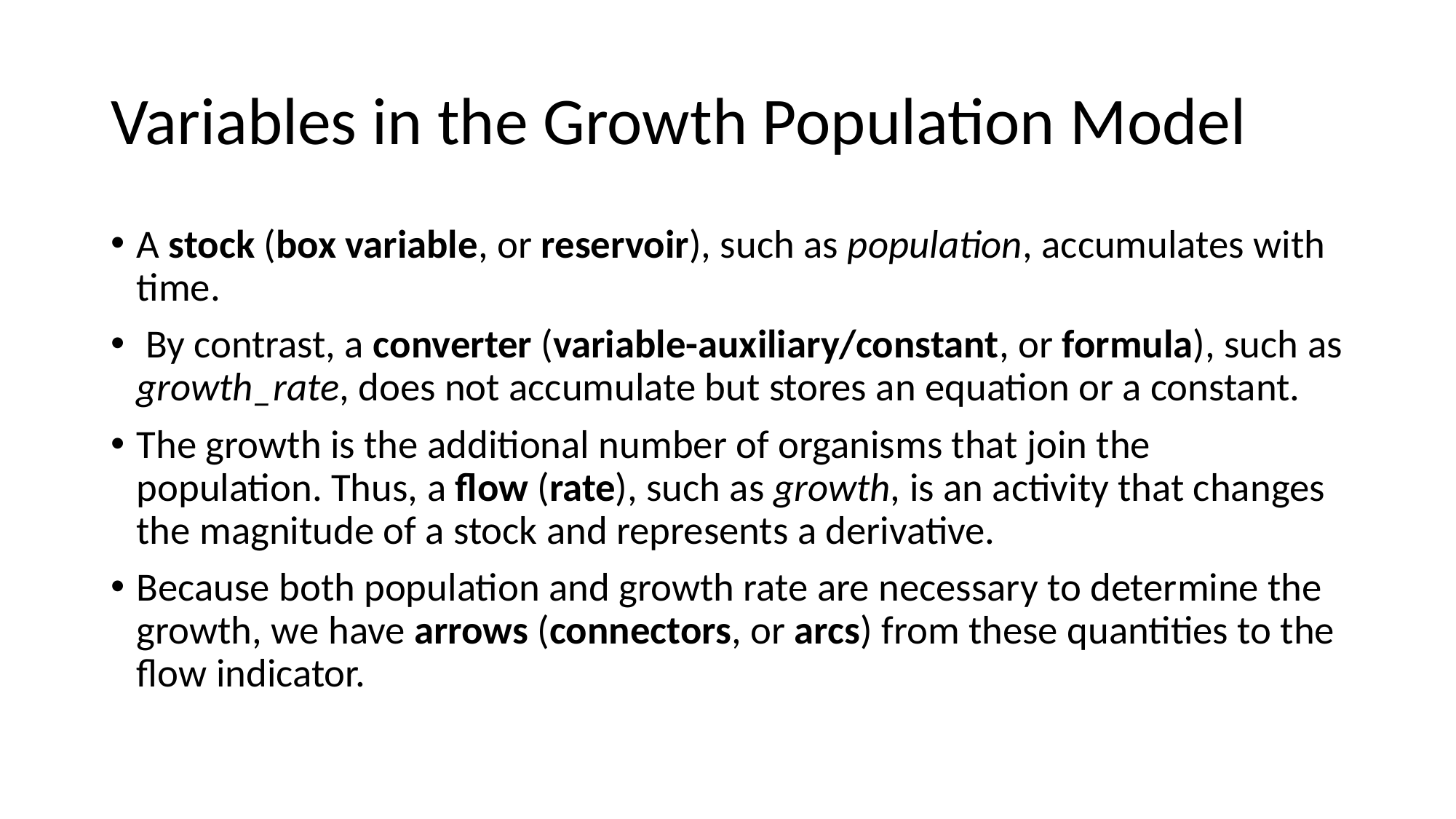

# Variables in the Growth Population Model
A stock (box variable, or reservoir), such as population, accumulates with time.
 By contrast, a converter (variable-auxiliary/constant, or formula), such as growth_rate, does not accumulate but stores an equation or a constant.
The growth is the additional number of organisms that join the population. Thus, a flow (rate), such as growth, is an activity that changes the magnitude of a stock and represents a derivative.
Because both population and growth rate are necessary to determine the growth, we have arrows (connectors, or arcs) from these quantities to the flow indicator.